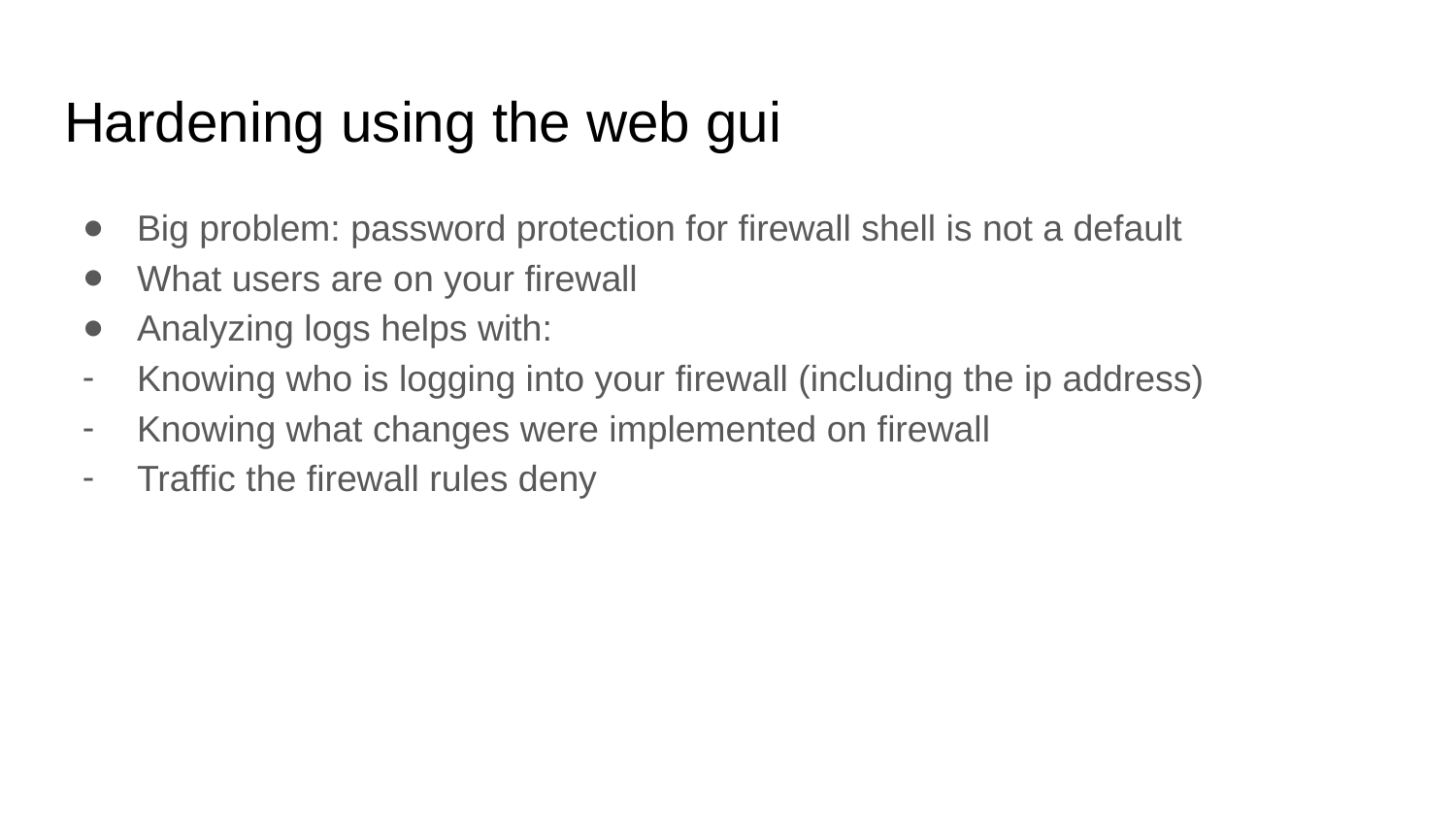

# Hardening using the web gui
Big problem: password protection for firewall shell is not a default
What users are on your firewall
Analyzing logs helps with:
Knowing who is logging into your firewall (including the ip address)
Knowing what changes were implemented on firewall
Traffic the firewall rules deny